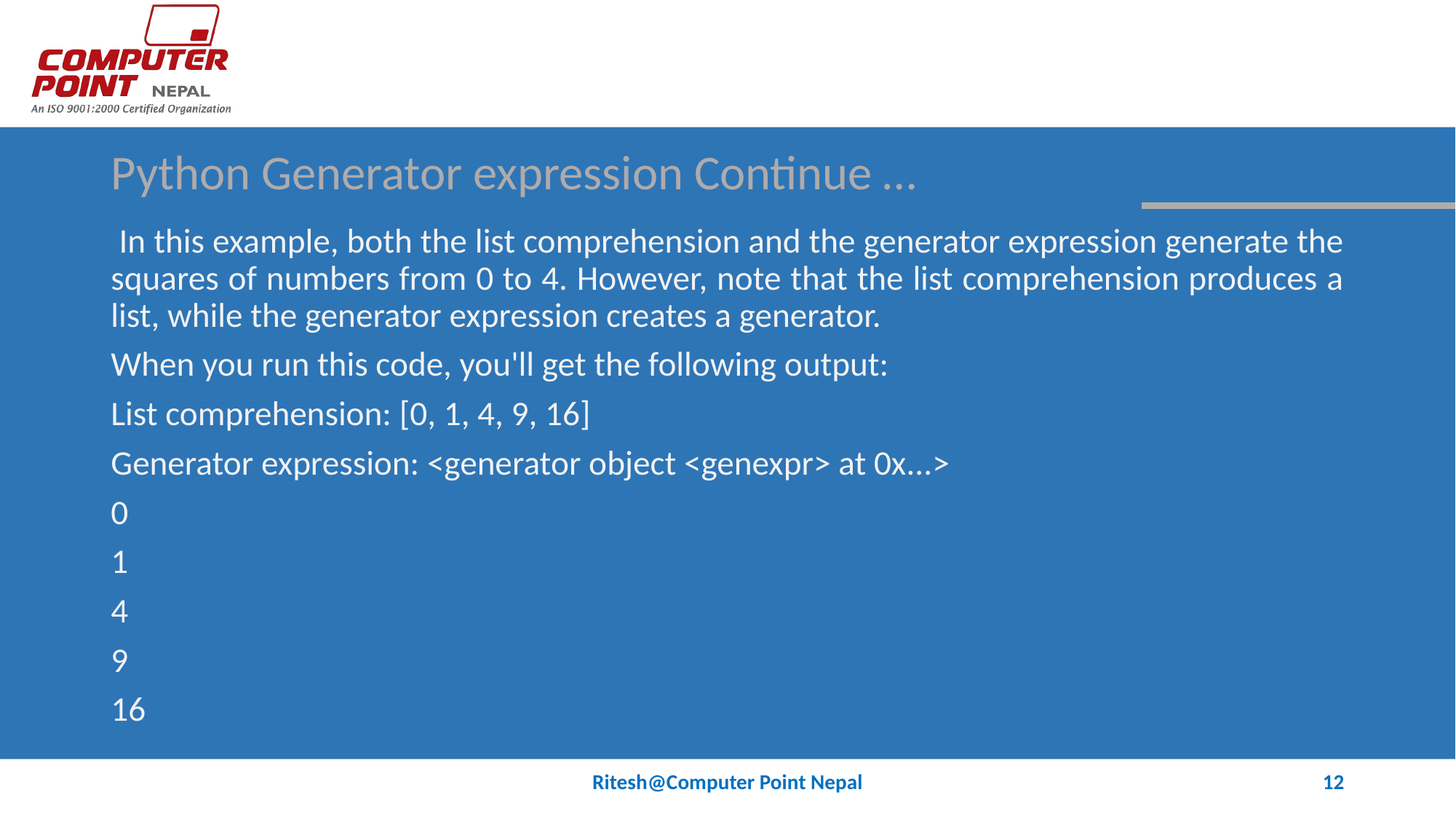

# Python Generator expression Continue …
 In this example, both the list comprehension and the generator expression generate the squares of numbers from 0 to 4. However, note that the list comprehension produces a list, while the generator expression creates a generator.
When you run this code, you'll get the following output:
List comprehension: [0, 1, 4, 9, 16]
Generator expression: <generator object <genexpr> at 0x...>
0
1
4
9
16

Ritesh@Computer Point Nepal

12